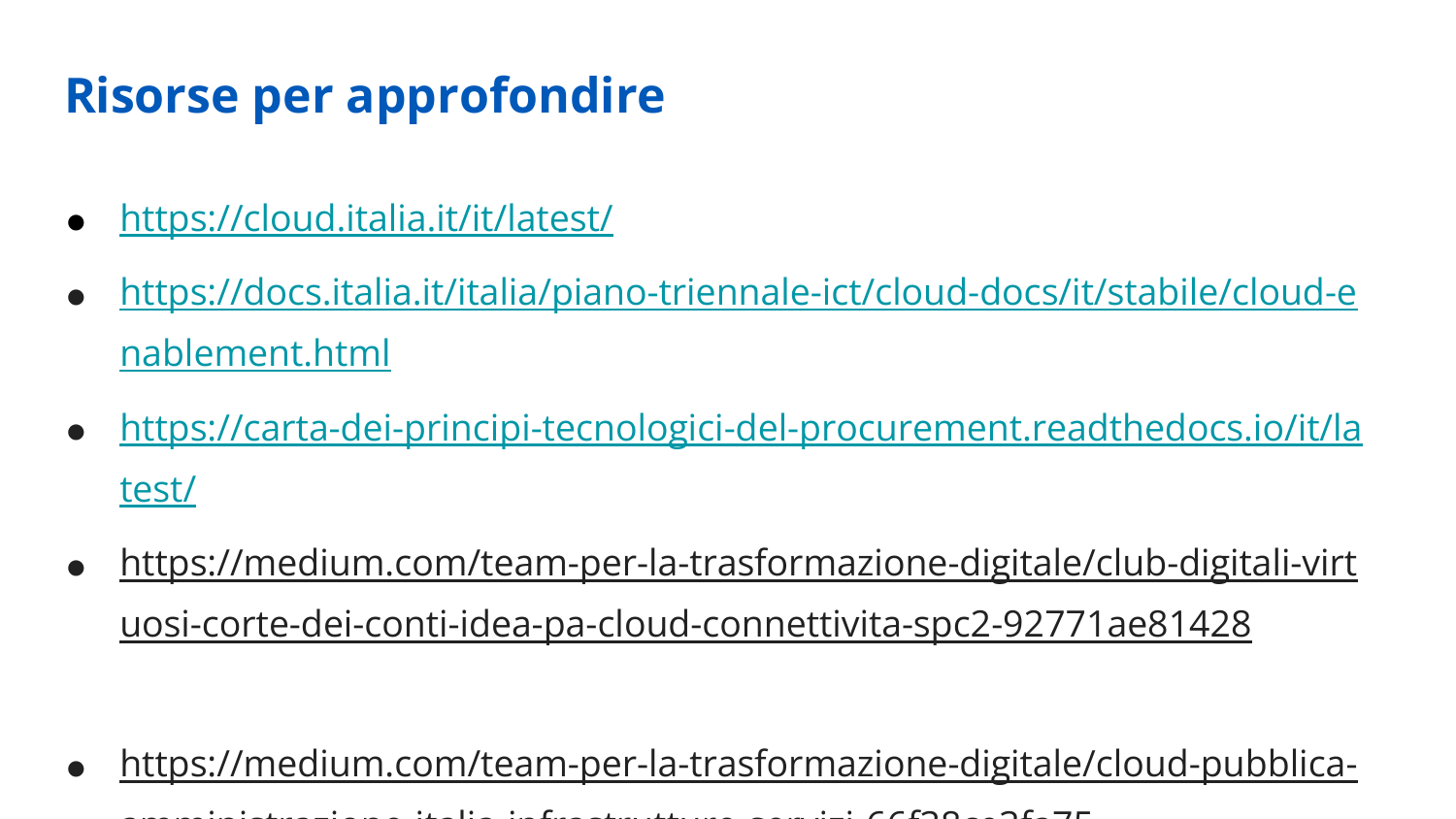

Risorse per approfondire
https://cloud.italia.it/it/latest/
https://docs.italia.it/italia/piano-triennale-ict/cloud-docs/it/stabile/cloud-enablement.html
https://carta-dei-principi-tecnologici-del-procurement.readthedocs.io/it/latest/
https://medium.com/team-per-la-trasformazione-digitale/club-digitali-virtuosi-corte-dei-conti-idea-pa-cloud-connettivita-spc2-92771ae81428
https://medium.com/team-per-la-trasformazione-digitale/cloud-pubblica-amministrazione-italia-infrastrutture-servizi-66f38ce3fa75